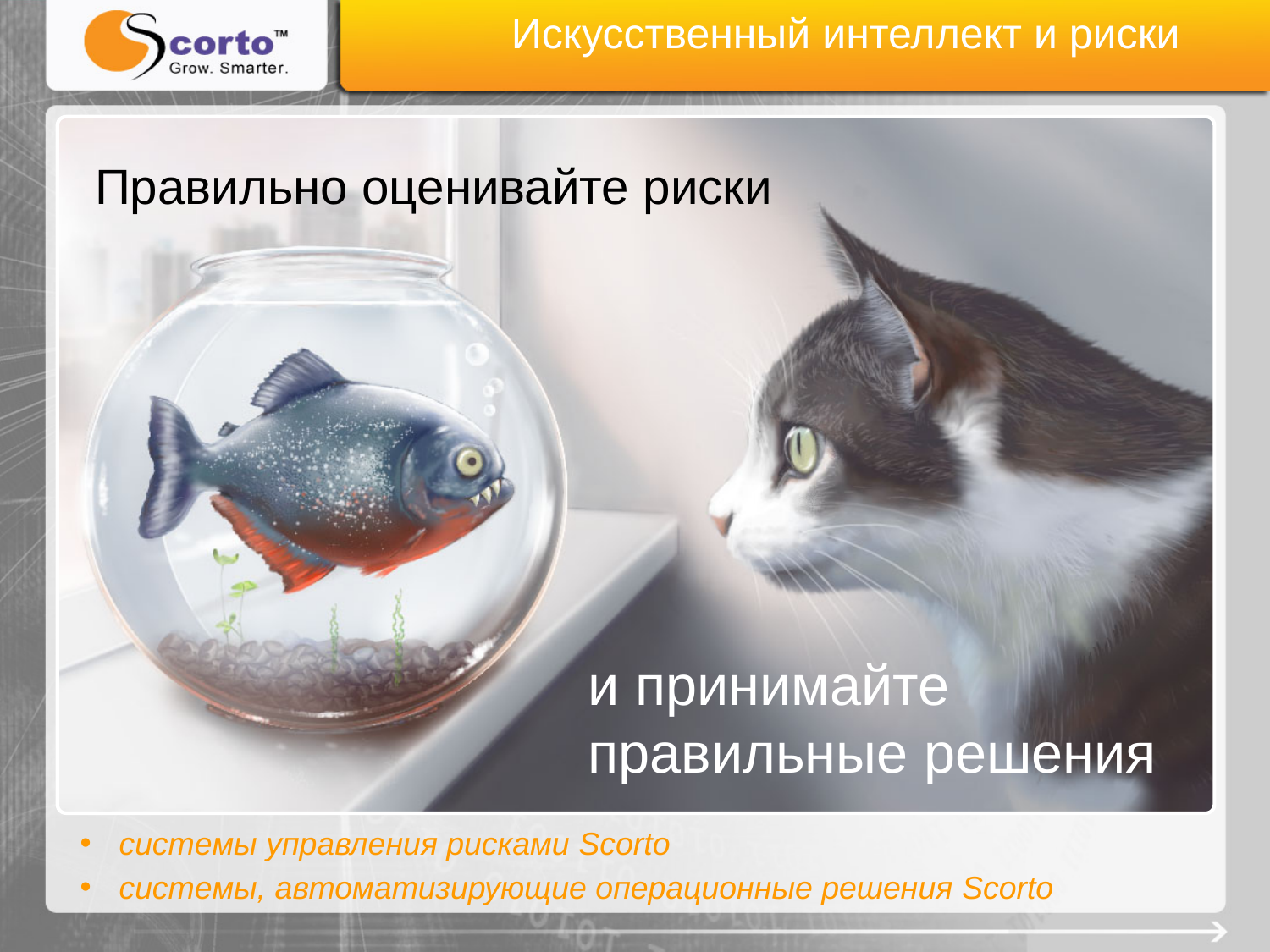

Искусственный интеллект и риски
# Правильно оценивайте риски

и принимайте правильные решения
 системы управления рисками Scorto
 системы, автоматизирующие операционные решения Scorto